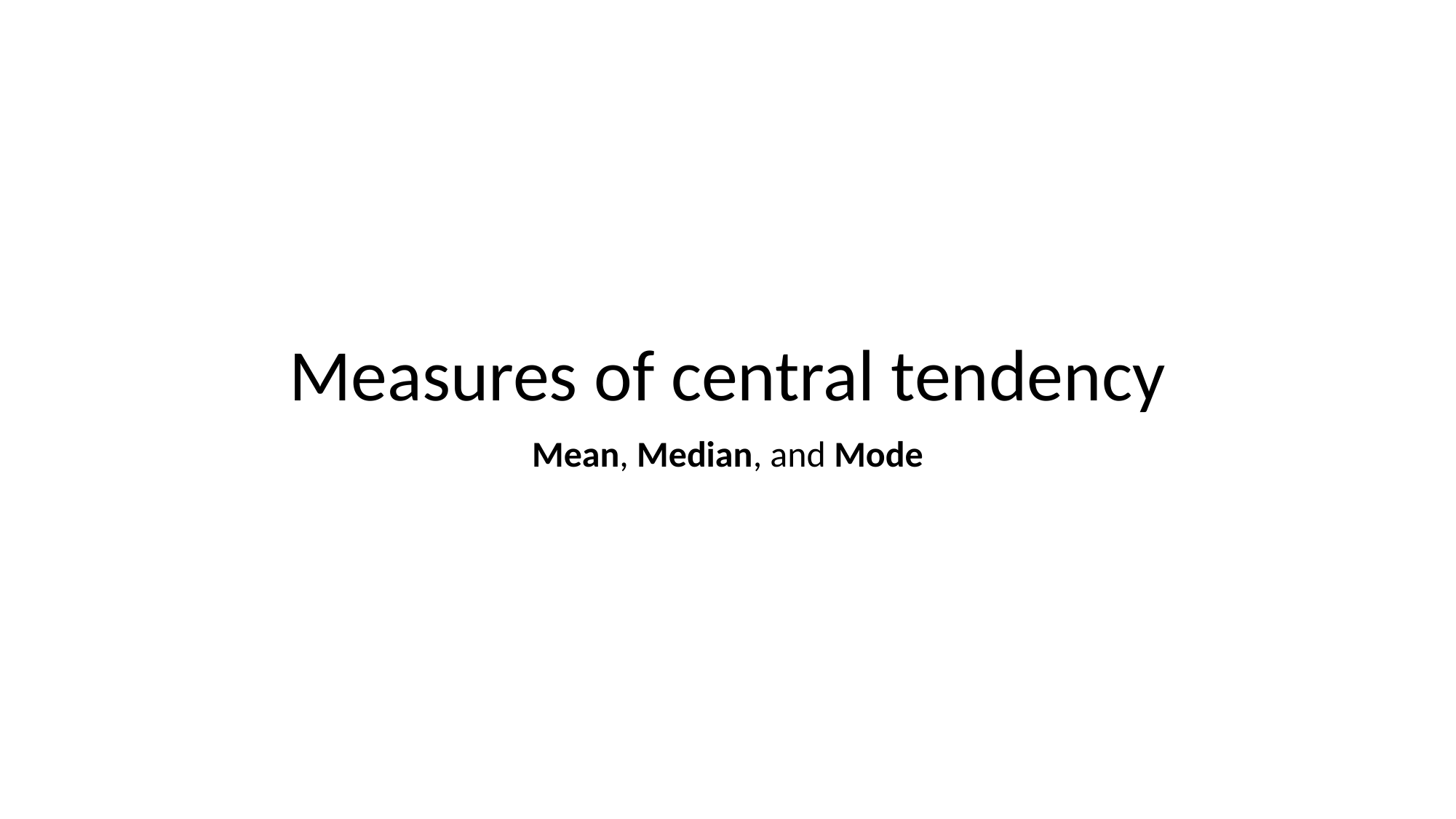

# Measures of central tendency
Mean, Median, and Mode